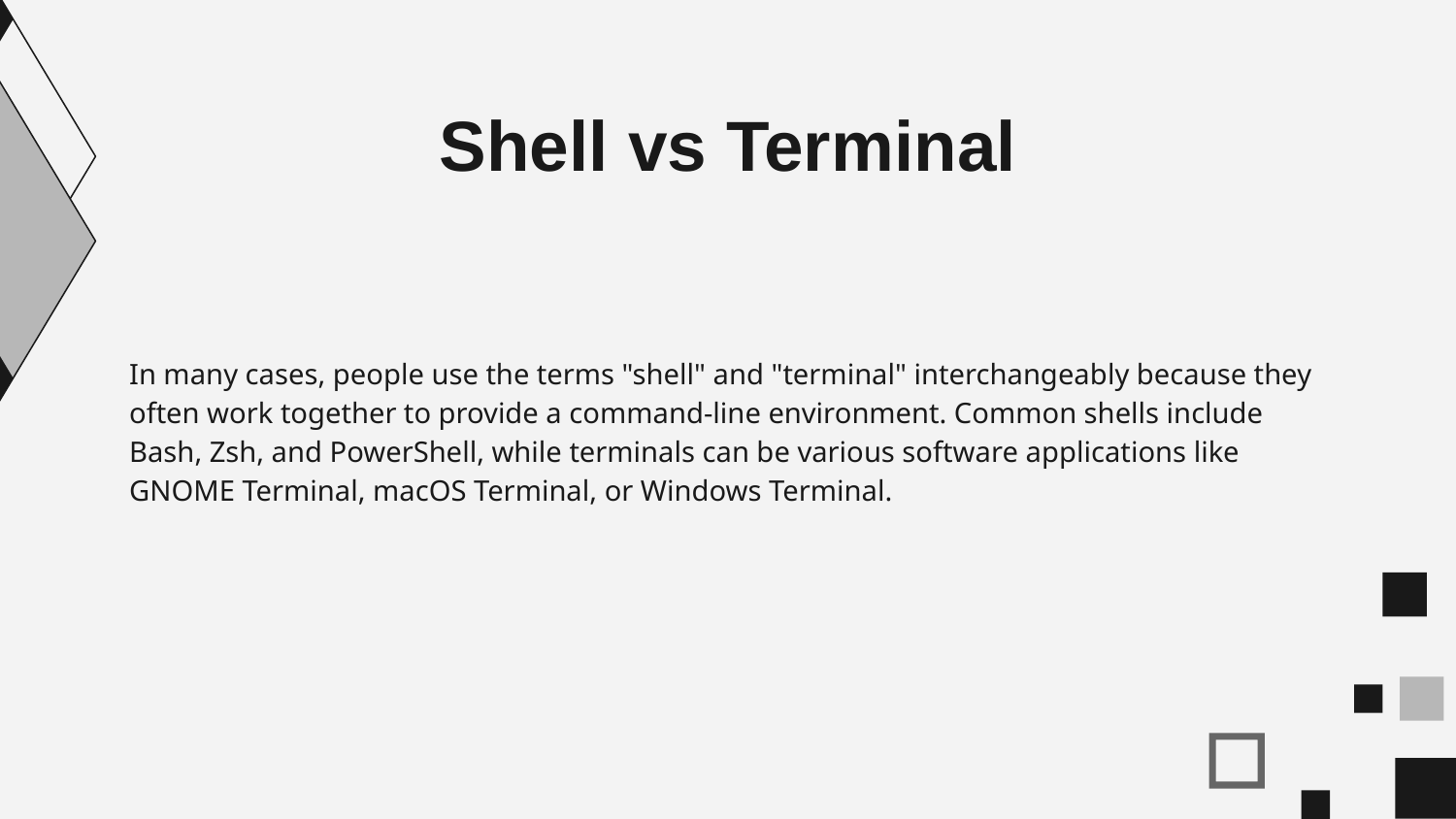

# Shell vs Terminal
In many cases, people use the terms "shell" and "terminal" interchangeably because they often work together to provide a command-line environment. Common shells include Bash, Zsh, and PowerShell, while terminals can be various software applications like GNOME Terminal, macOS Terminal, or Windows Terminal.